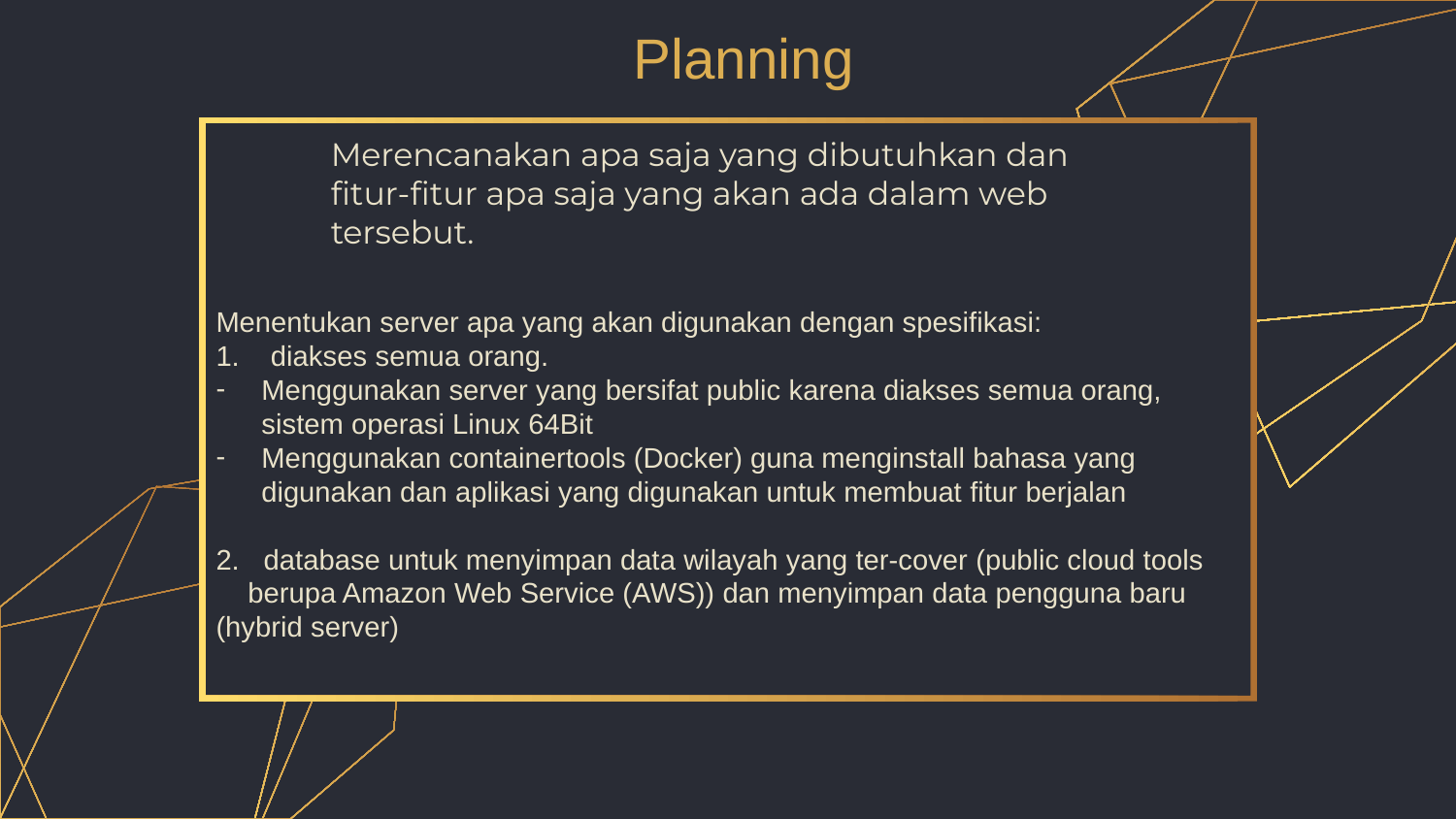

# Planning
Merencanakan apa saja yang dibutuhkan dan fitur-fitur apa saja yang akan ada dalam web tersebut.
Menentukan server apa yang akan digunakan dengan spesifikasi:
diakses semua orang.
Menggunakan server yang bersifat public karena diakses semua orang, sistem operasi Linux 64Bit
Menggunakan containertools (Docker) guna menginstall bahasa yang digunakan dan aplikasi yang digunakan untuk membuat fitur berjalan

2.   database untuk menyimpan data wilayah yang ter-cover (public cloud tools         berupa Amazon Web Service (AWS)) dan menyimpan data pengguna baru (hybrid server)